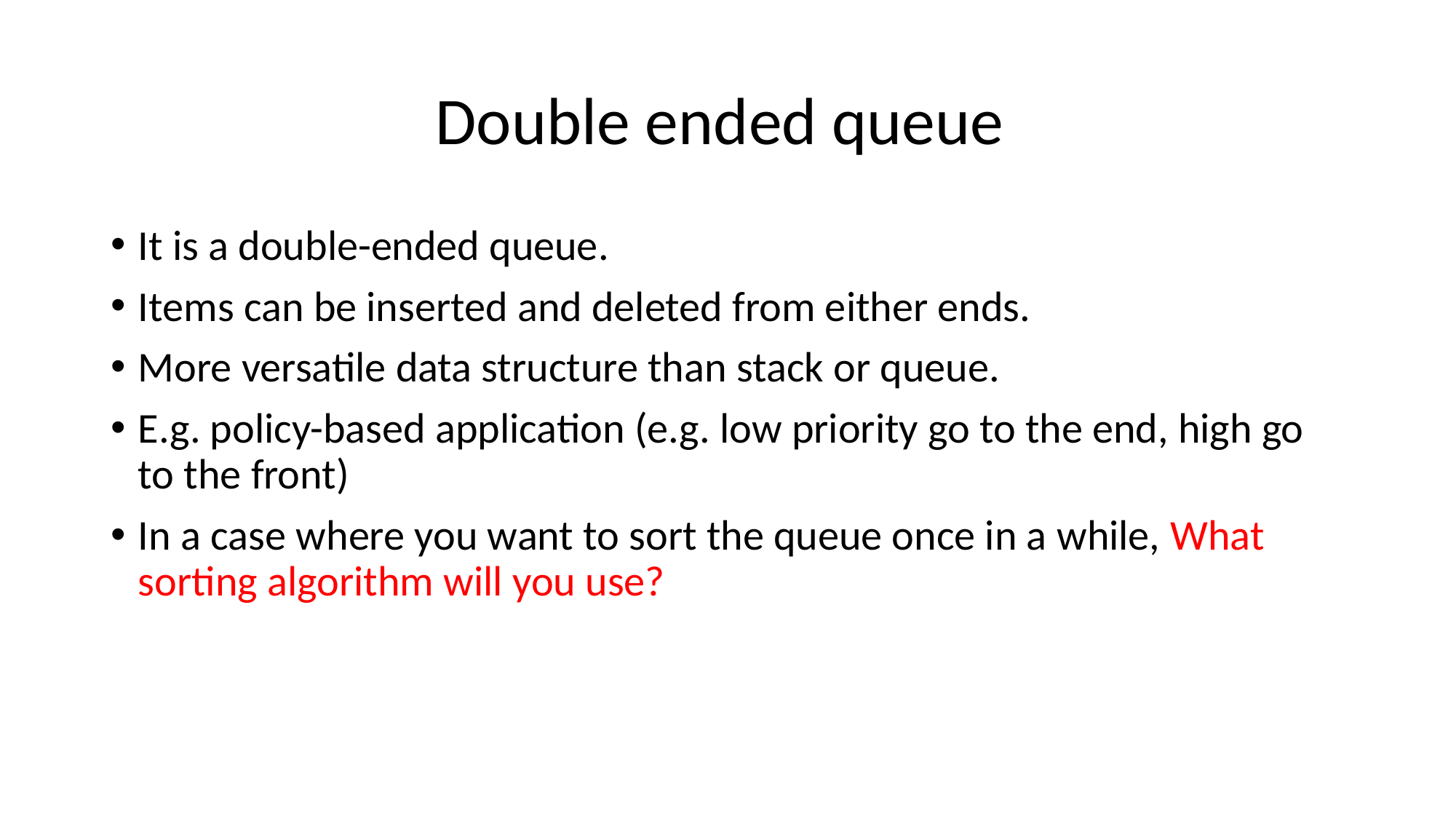

# Double ended queue
It is a double-ended queue.
Items can be inserted and deleted from either ends.
More versatile data structure than stack or queue.
E.g. policy-based application (e.g. low priority go to the end, high go to the front)
In a case where you want to sort the queue once in a while, What sorting algorithm will you use?